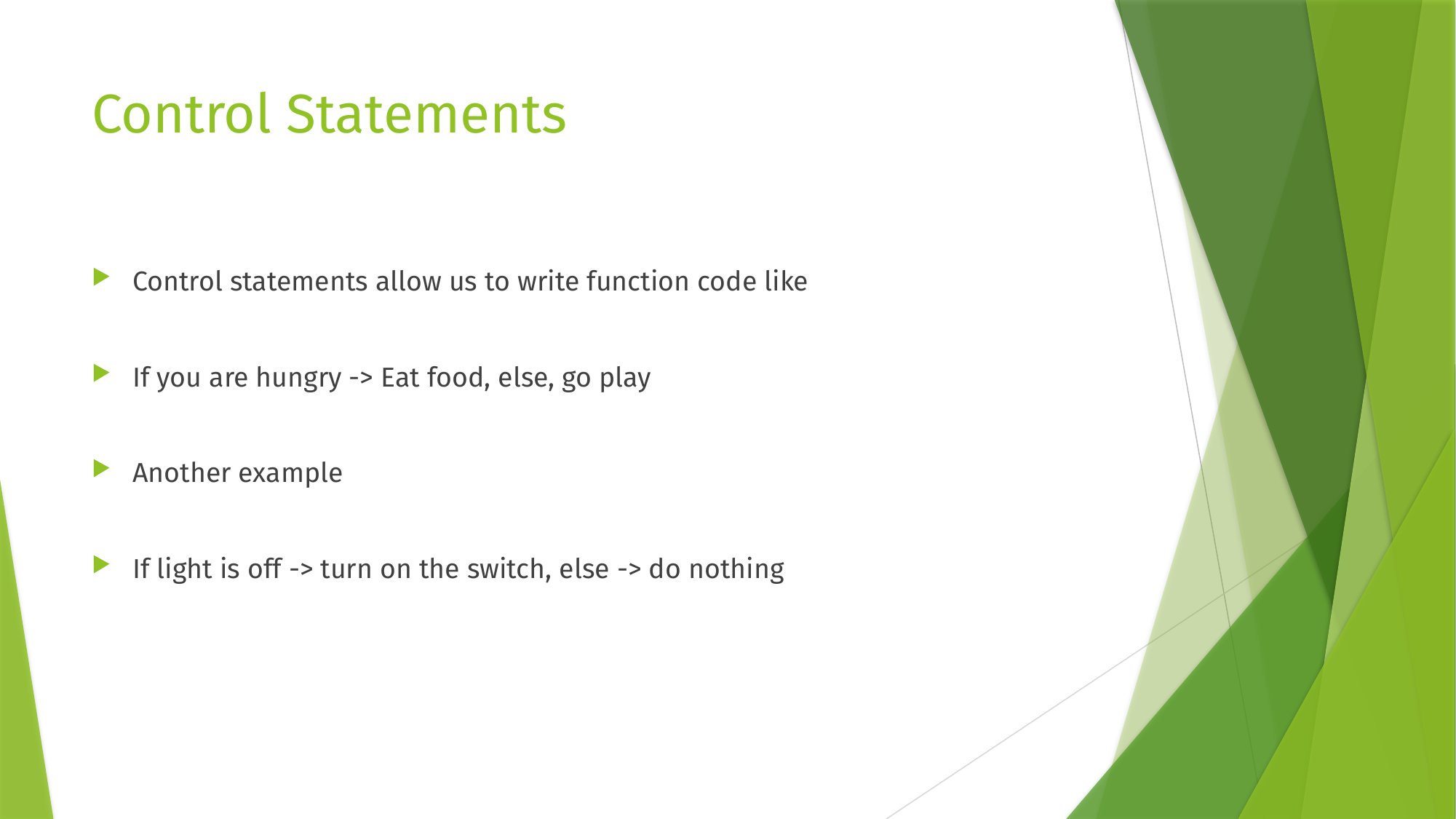

# Control Statements
Control statements allow us to write function code like

If you are hungry -> Eat food, else, go play

Another example

If light is off -> turn on the switch, else -> do nothing